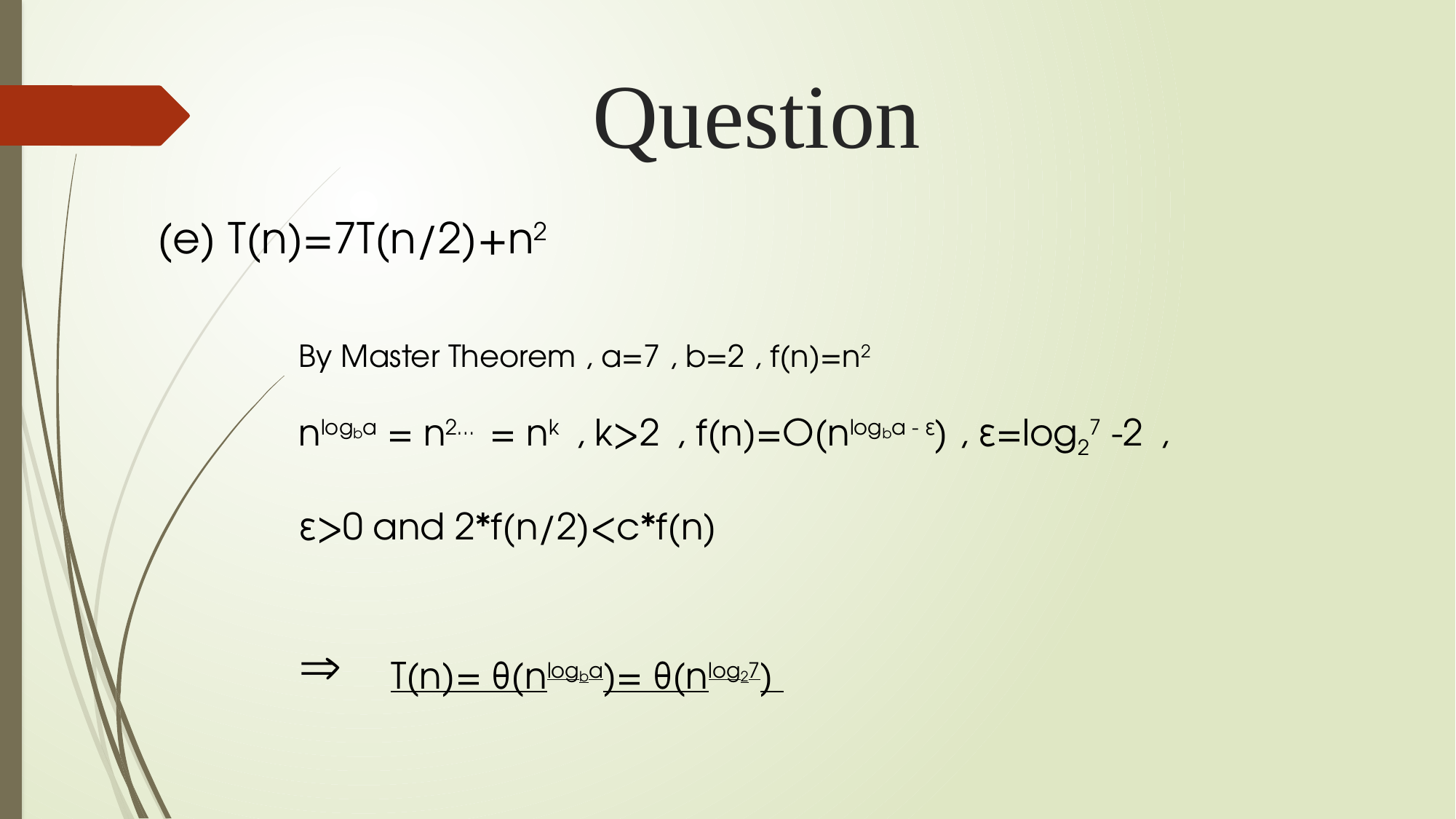

# Question
(e) T(n)=7T(n/2)+n2
By Master Theorem , a=7 , b=2 , f(n)=n2

nlogba = n2…  = nk  , k>2  , f(n)=O(nlogba - ε) , ε=log27 -2  ,

ε>0 and 2*f(n/2)<c*f(n)

  T(n)= θ(nlogba)= θ(nlog27)